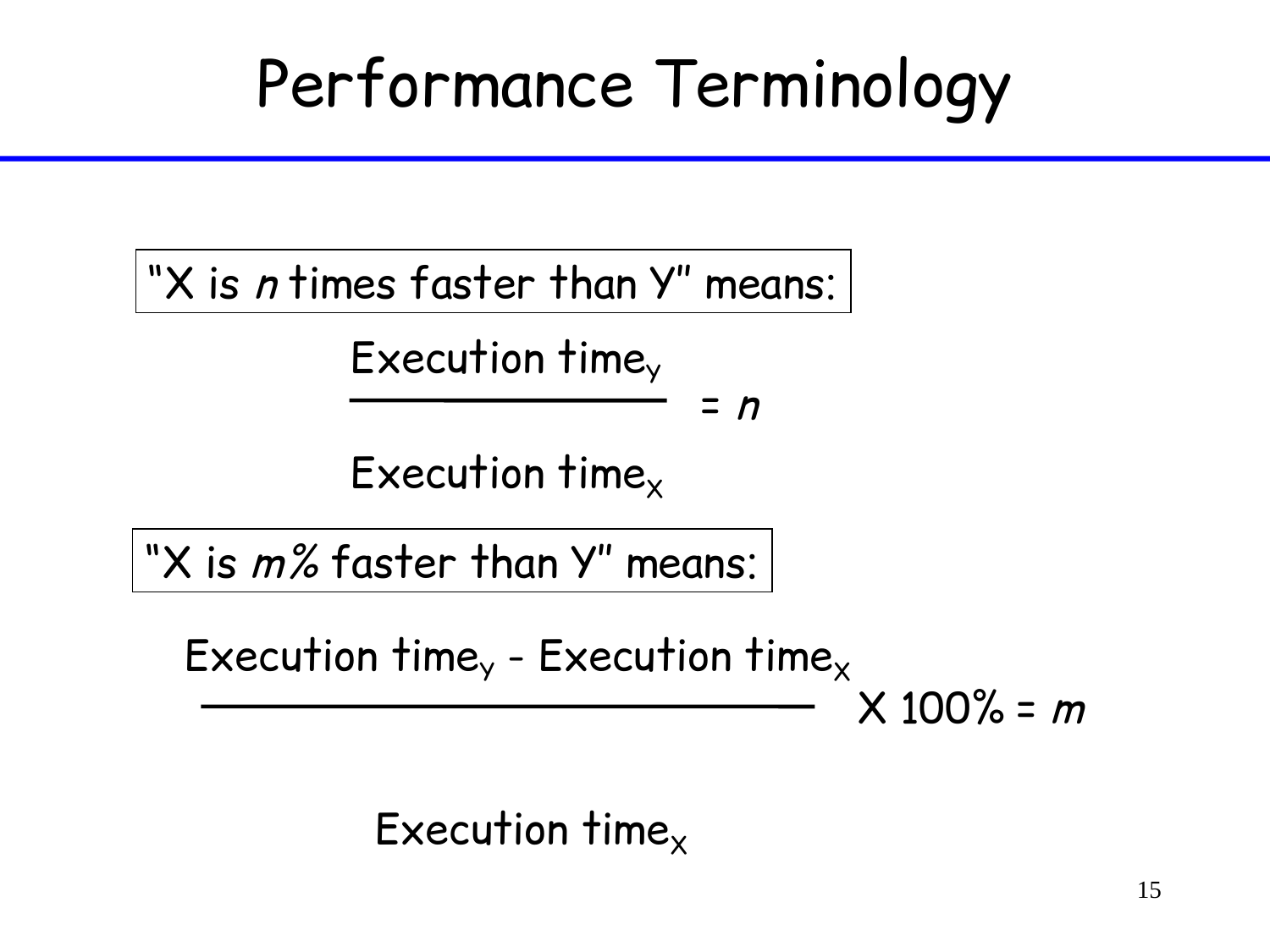

# Performance Terminology
“X is n times faster than Y’’ means:
Execution timeY

Execution timeX
= n

“X is m% faster than Y’’ means:
Execution timeY - Execution timeX

               Execution timeX
X 100%
= m

15